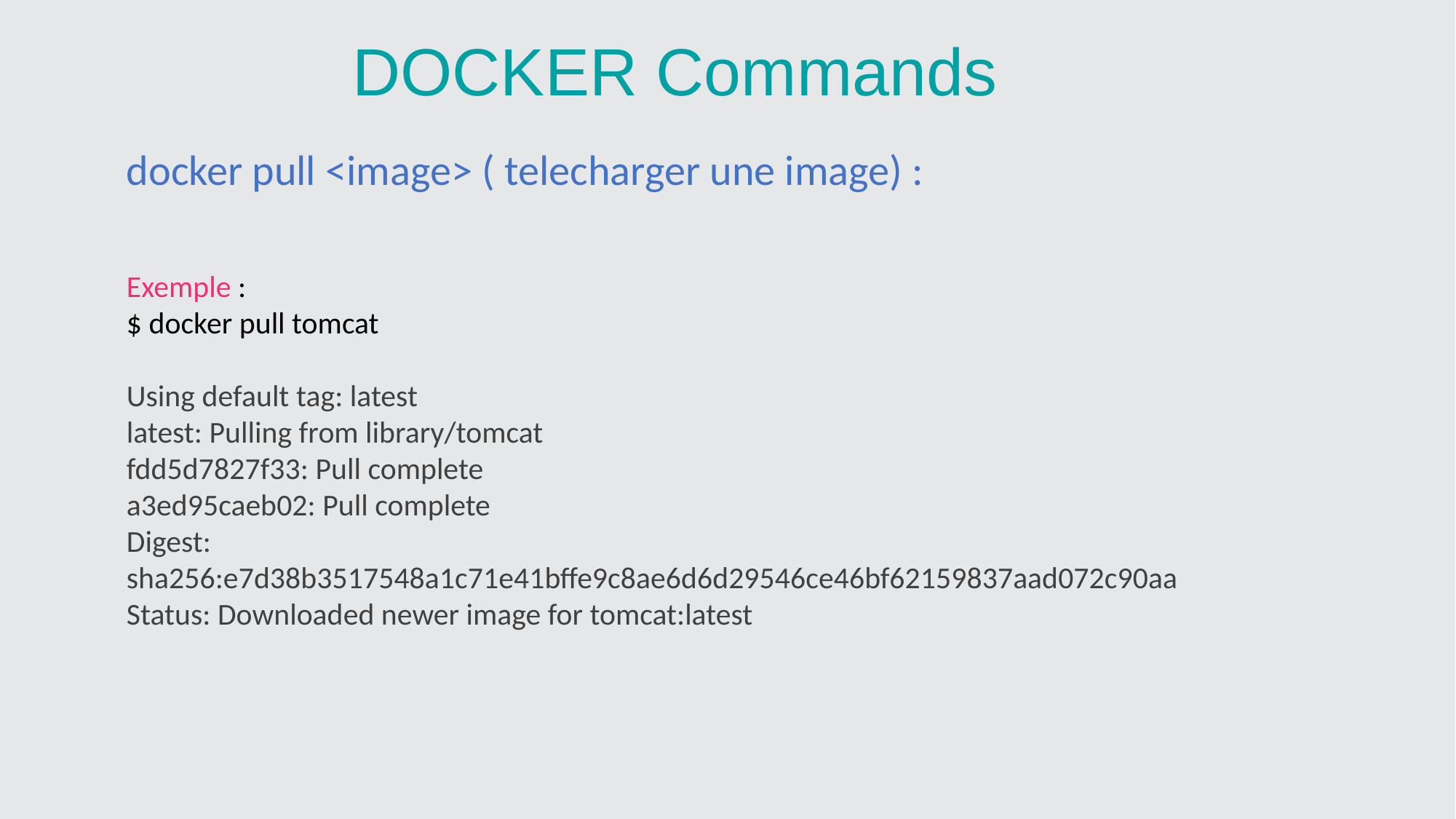

DOCKER Commands
docker pull <image> ( telecharger une image) :

Exemple :
$ docker pull tomcat

Using default tag: latest
latest: Pulling from library/tomcat
fdd5d7827f33: Pull complete
a3ed95caeb02: Pull complete
Digest: sha256:e7d38b3517548a1c71e41bffe9c8ae6d6d29546ce46bf62159837aad072c90aa
Status: Downloaded newer image for tomcat:latest